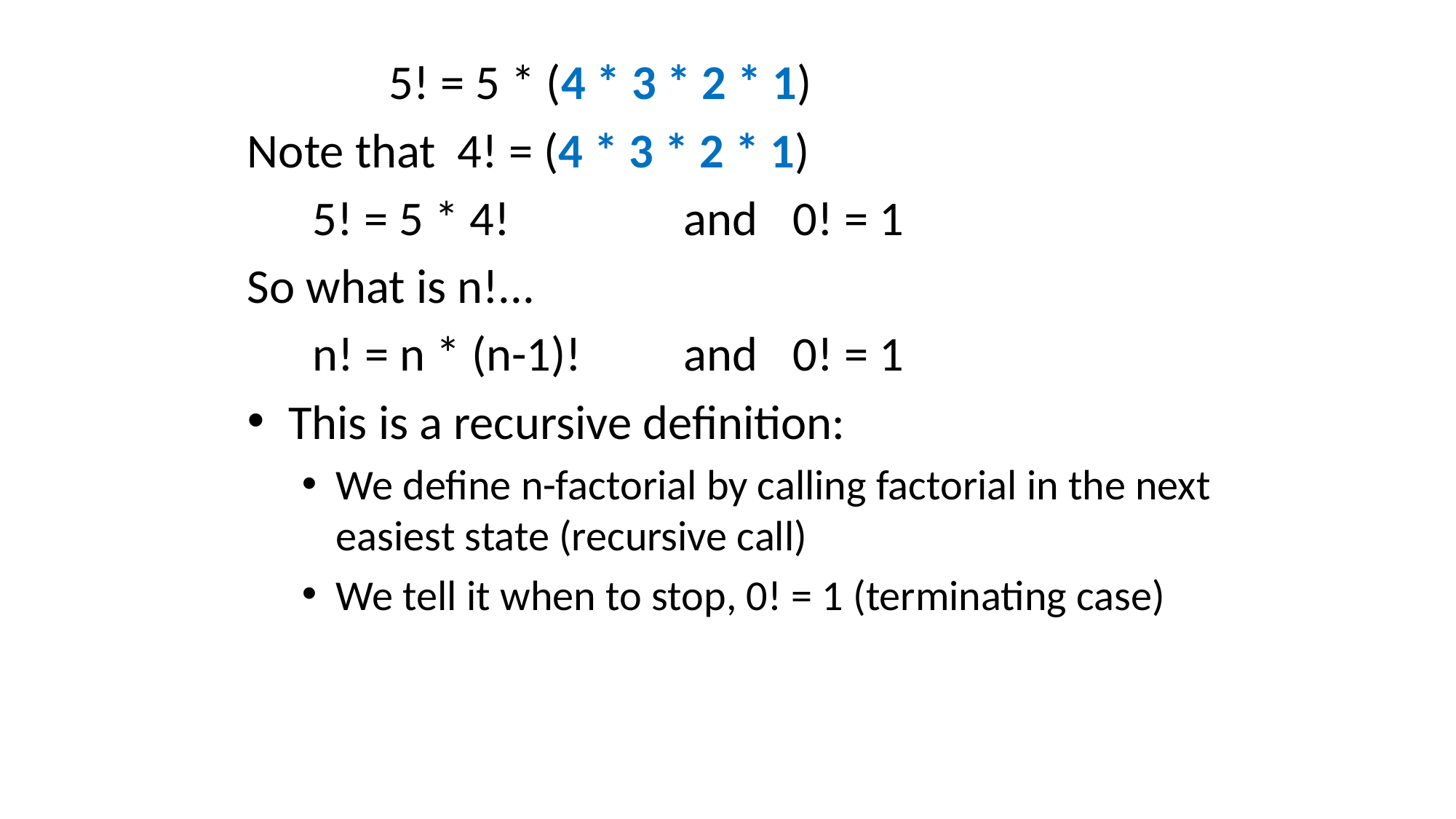

5! = 5 * (4 * 3 * 2 * 1)
Note that  4! = (4 * 3 * 2 * 1)
      5! = 5 * 4!		and 	0! = 1
So what is n!...
      n! = n * (n-1)!	and 	0! = 1
This is a recursive definition:
We define n-factorial by calling factorial in the next easiest state (recursive call)
We tell it when to stop, 0! = 1 (terminating case)